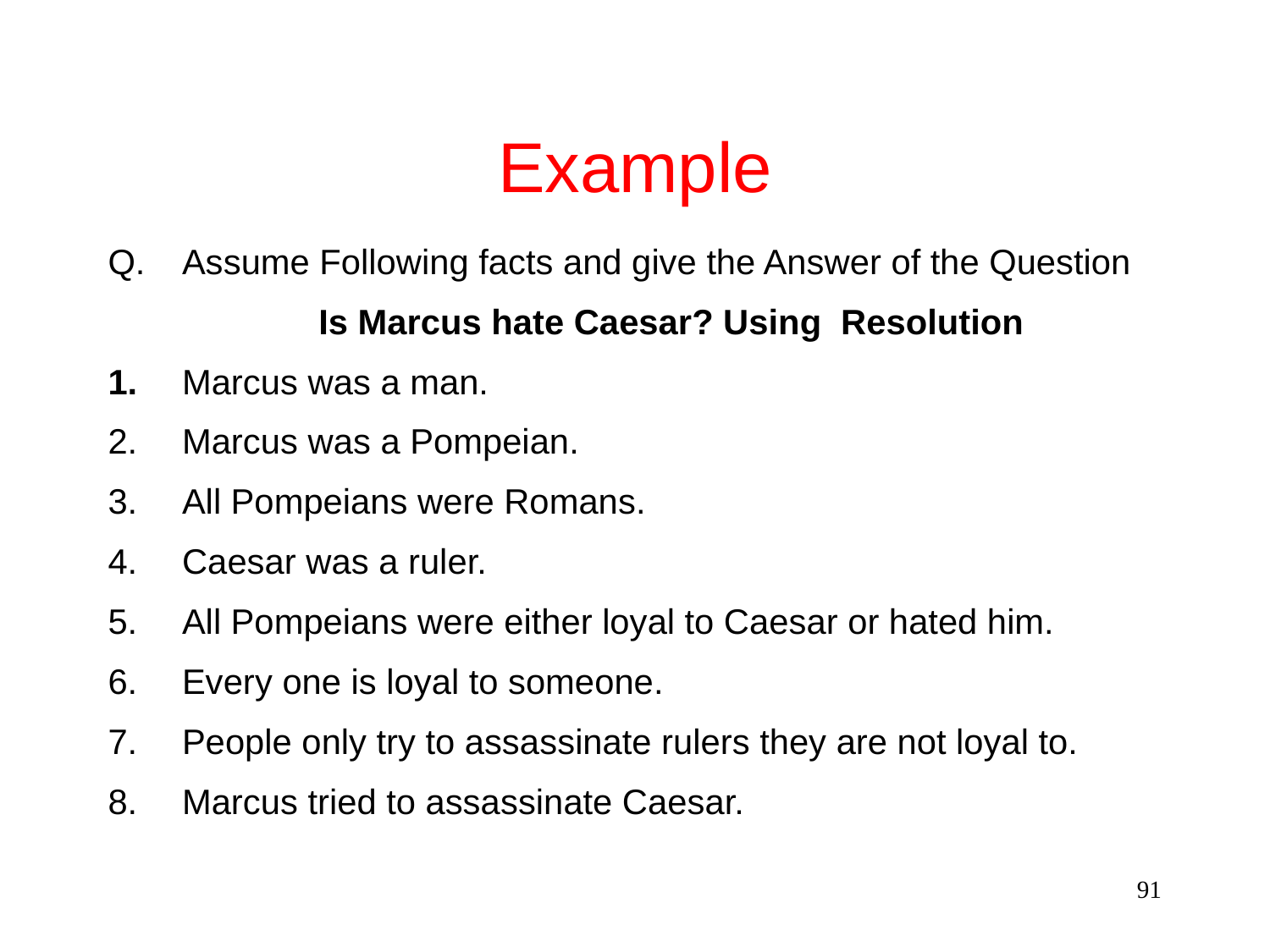

# Example
Assume Following facts and give the Answer of the Question
		 Is Marcus hate Caesar? Using  Resolution
1.	Marcus was a man.
2.	Marcus was a Pompeian.
3.	All Pompeians were Romans.
4.	Caesar was a ruler.
All Pompeians were either loyal to Caesar or hated him.
6.	Every one is loyal to someone.
People only try to assassinate rulers they are not loyal to.
Marcus tried to assassinate Caesar.

91